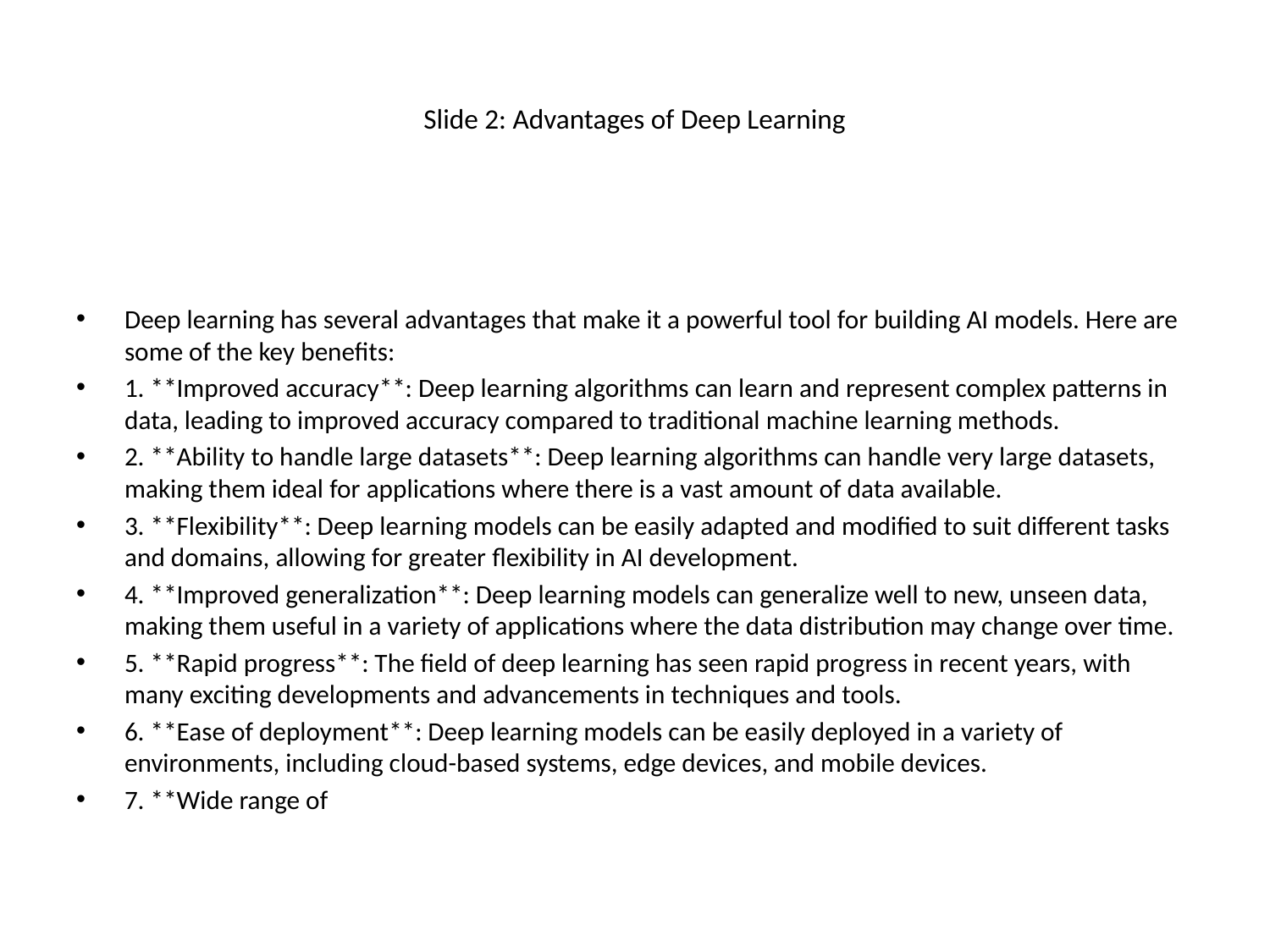

# Slide 2: Advantages of Deep Learning

Deep learning has several advantages that make it a powerful tool for building AI models. Here are some of the key benefits:
1. **Improved accuracy**: Deep learning algorithms can learn and represent complex patterns in data, leading to improved accuracy compared to traditional machine learning methods.
2. **Ability to handle large datasets**: Deep learning algorithms can handle very large datasets, making them ideal for applications where there is a vast amount of data available.
3. **Flexibility**: Deep learning models can be easily adapted and modified to suit different tasks and domains, allowing for greater flexibility in AI development.
4. **Improved generalization**: Deep learning models can generalize well to new, unseen data, making them useful in a variety of applications where the data distribution may change over time.
5. **Rapid progress**: The field of deep learning has seen rapid progress in recent years, with many exciting developments and advancements in techniques and tools.
6. **Ease of deployment**: Deep learning models can be easily deployed in a variety of environments, including cloud-based systems, edge devices, and mobile devices.
7. **Wide range of